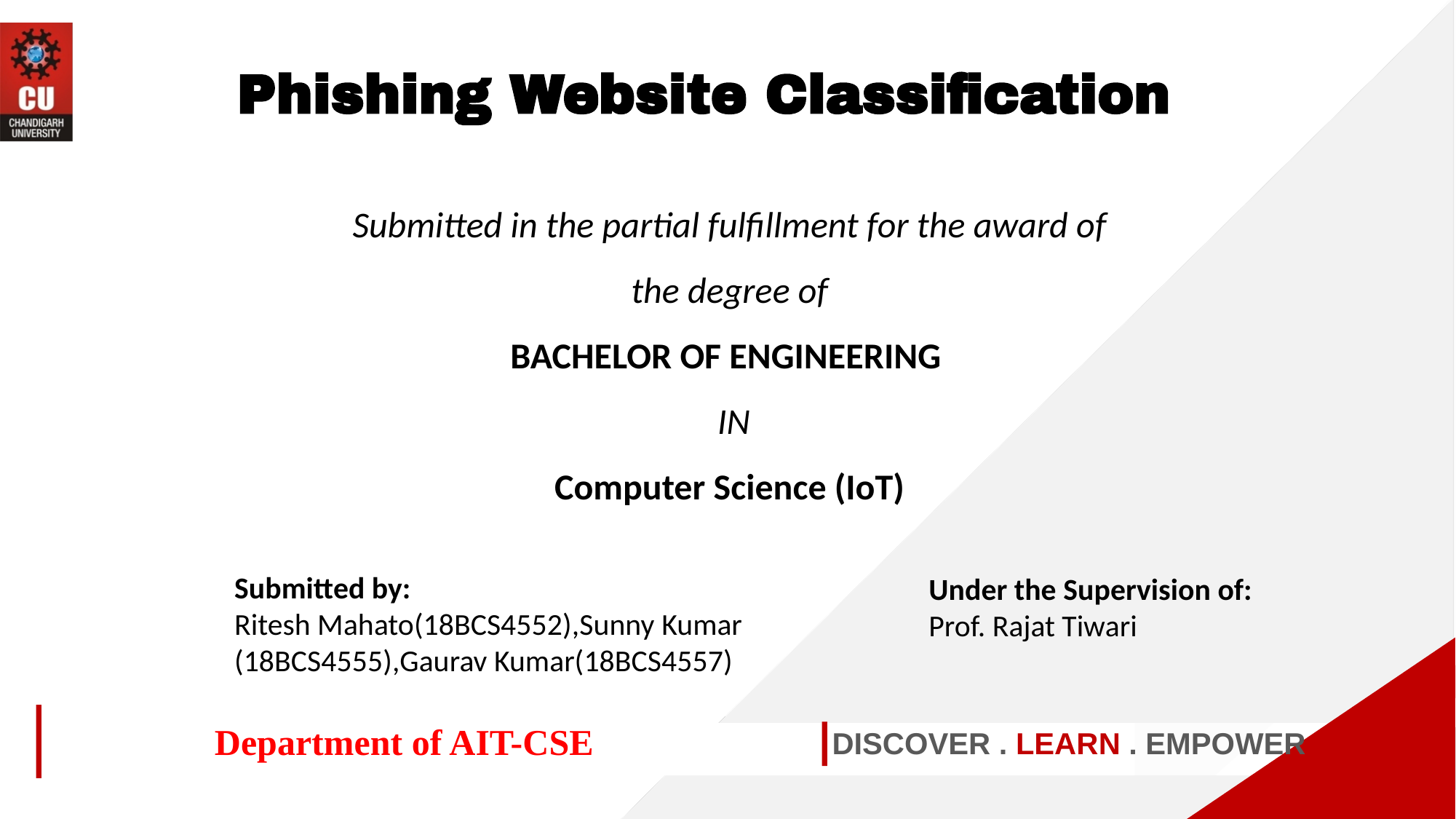

Phishing Website Classification
Submitted in the partial fulfillment for the award of the degree of
BACHELOR OF ENGINEERING
 IN
Computer Science (IoT)
Submitted by:
Ritesh Mahato(18BCS4552),Sunny Kumar
(18BCS4555),Gaurav Kumar(18BCS4557)

Under the Supervision of:
Prof. Rajat Tiwari

Department of AIT-CSE
DISCOVER . LEARN . EMPOWER

1